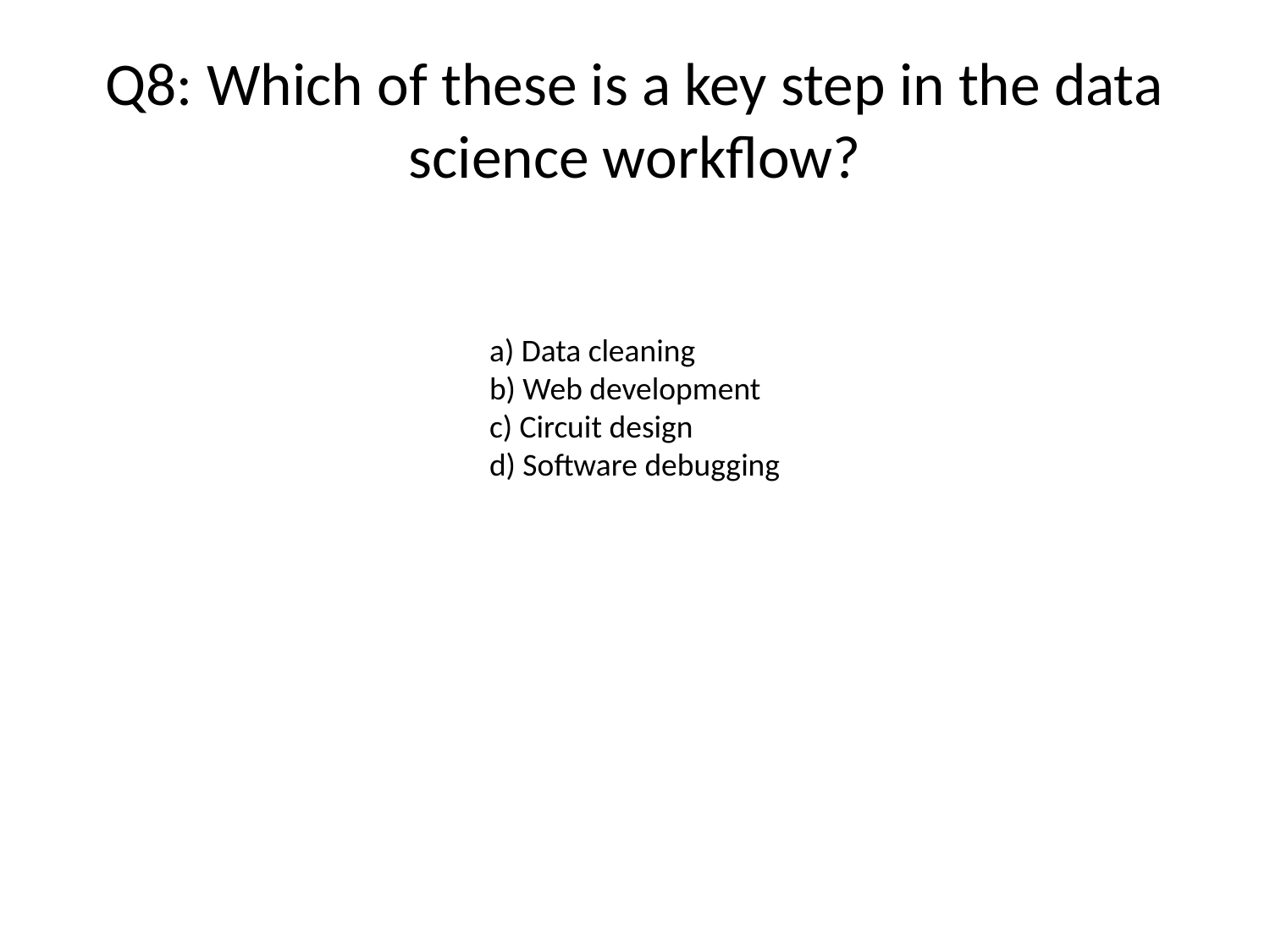

# Q8: Which of these is a key step in the data science workflow?

a) Data cleaning
b) Web development
c) Circuit design
d) Software debugging